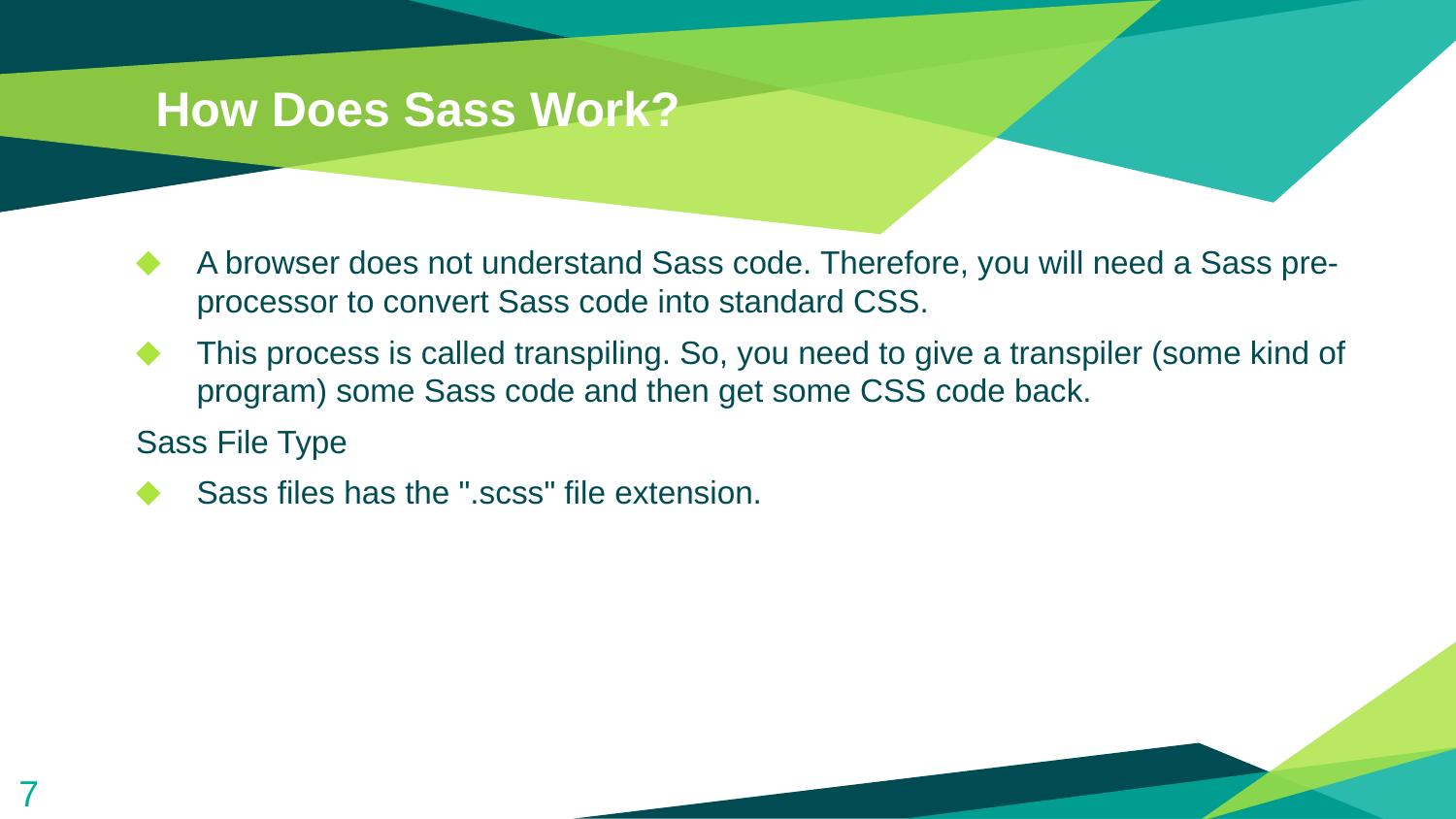

# How Does Sass Work?
A browser does not understand Sass code. Therefore, you will need a Sass pre-processor to convert Sass code into standard CSS.
This process is called transpiling. So, you need to give a transpiler (some kind of program) some Sass code and then get some CSS code back.
Sass File Type
Sass files has the ".scss" file extension.

7